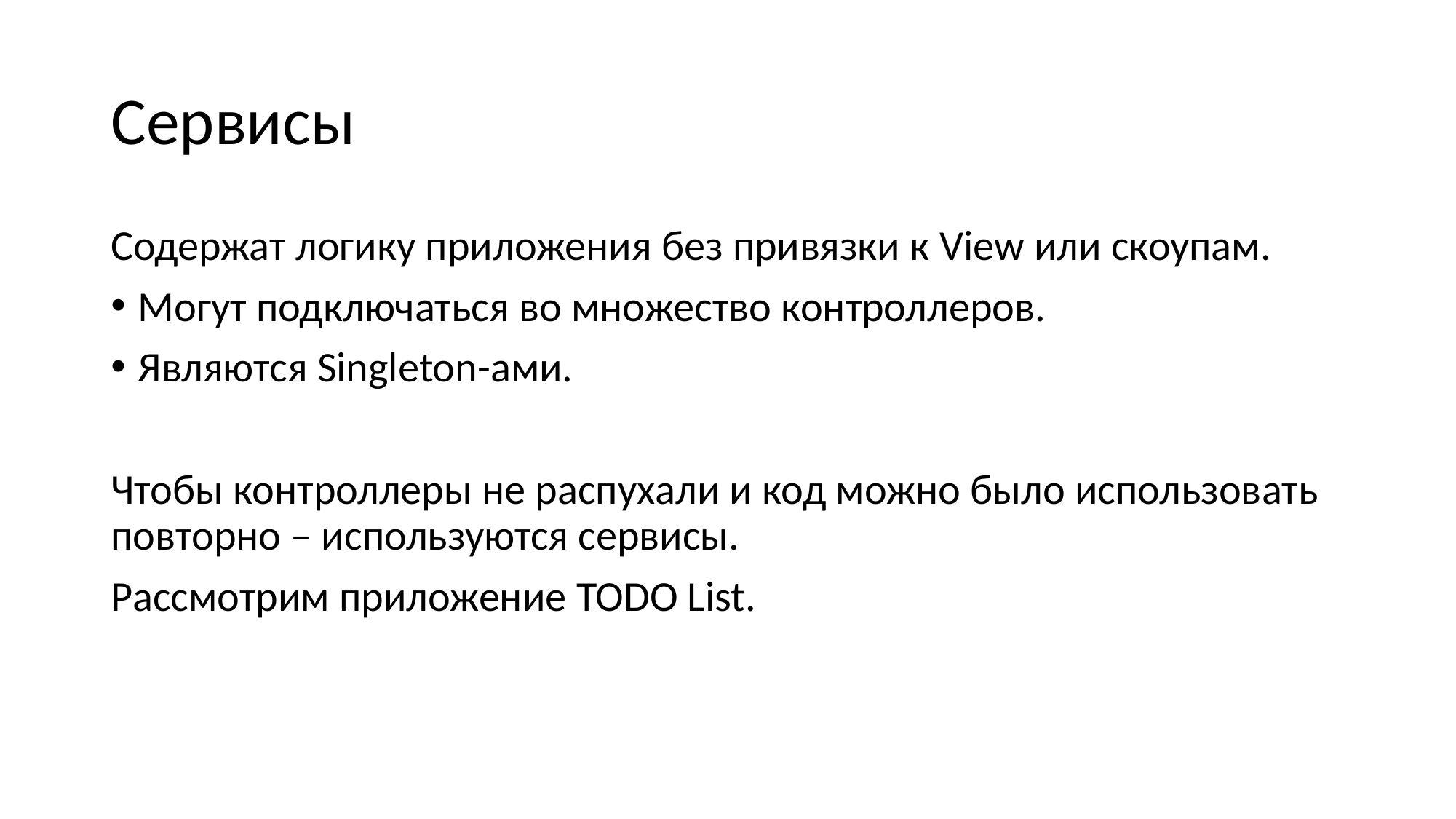

# Сервисы
Содержат логику приложения без привязки к View или скоупам.
Могут подключаться во множество контроллеров.
Являются Singleton-ами.

Чтобы контроллеры не распухали и код можно было использовать повторно – используются сервисы.
Рассмотрим приложение TODO List.